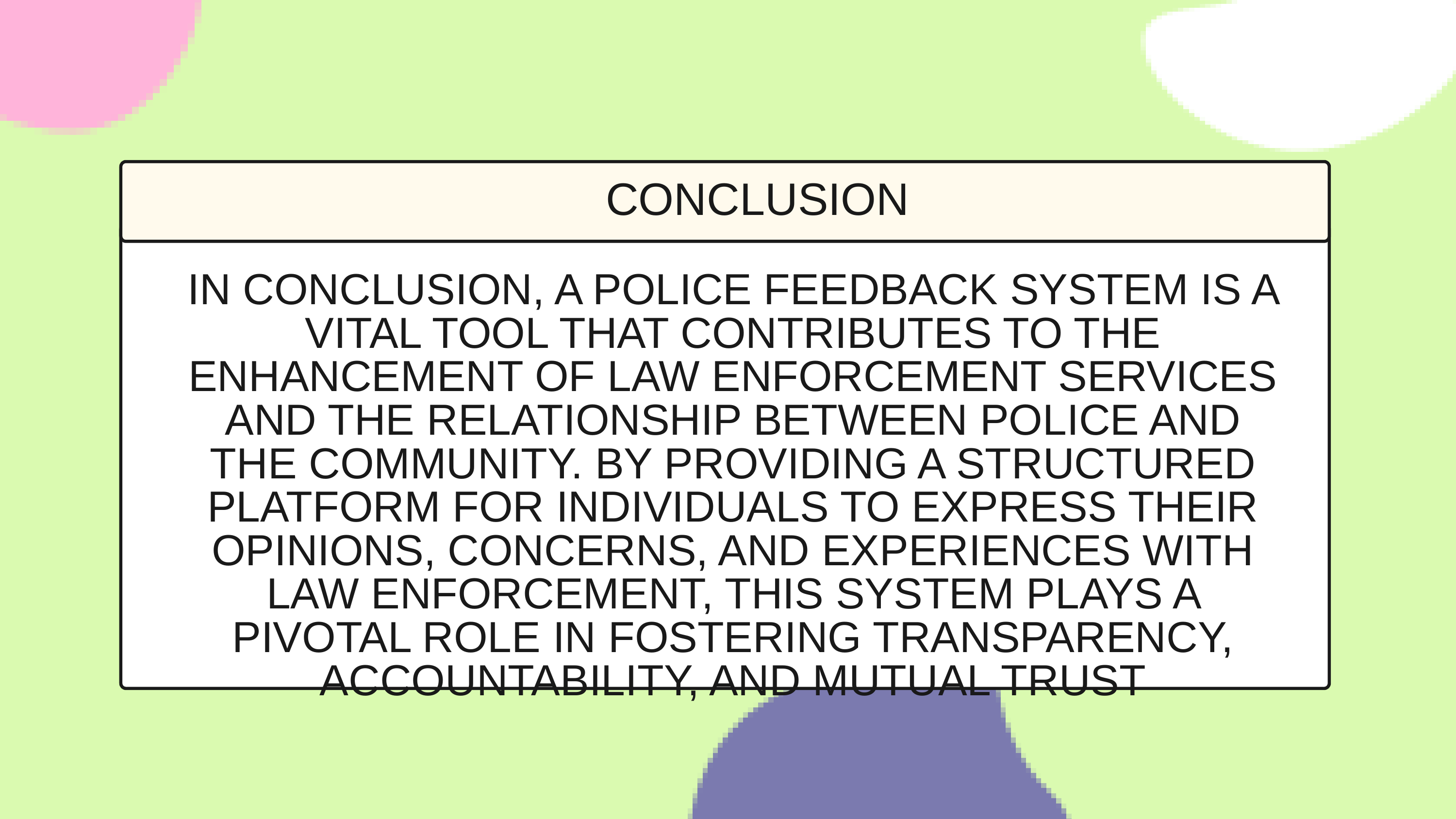

CONCLUSION

IN CONCLUSION, A POLICE FEEDBACK SYSTEM IS A VITAL TOOL THAT CONTRIBUTES TO THE ENHANCEMENT OF LAW ENFORCEMENT SERVICES AND THE RELATIONSHIP BETWEEN POLICE AND THE COMMUNITY. BY PROVIDING A STRUCTURED PLATFORM FOR INDIVIDUALS TO EXPRESS THEIR OPINIONS, CONCERNS, AND EXPERIENCES WITH LAW ENFORCEMENT, THIS SYSTEM PLAYS A PIVOTAL ROLE IN FOSTERING TRANSPARENCY, ACCOUNTABILITY, AND MUTUAL TRUST